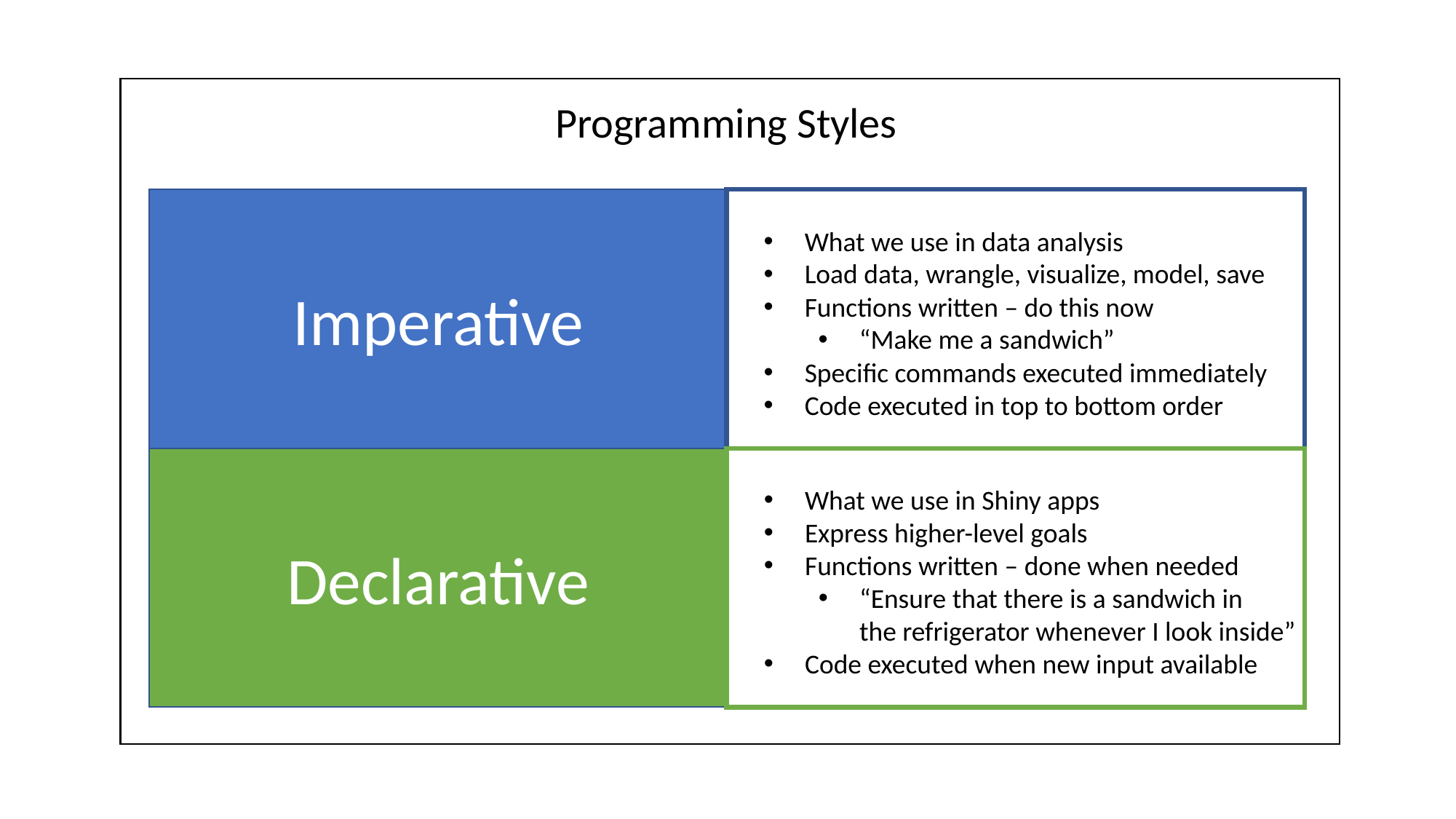

Programming Styles
Imperative

What we use in data analysis
Load data, wrangle, visualize, model, save
Functions written – do this now
“Make me a sandwich”
Specific commands executed immediately
Code executed in top to bottom order
Declarative

What we use in Shiny apps
Express higher-level goals
Functions written – done when needed
“Ensure that there is a sandwich in
the refrigerator whenever I look inside”
Code executed when new input available